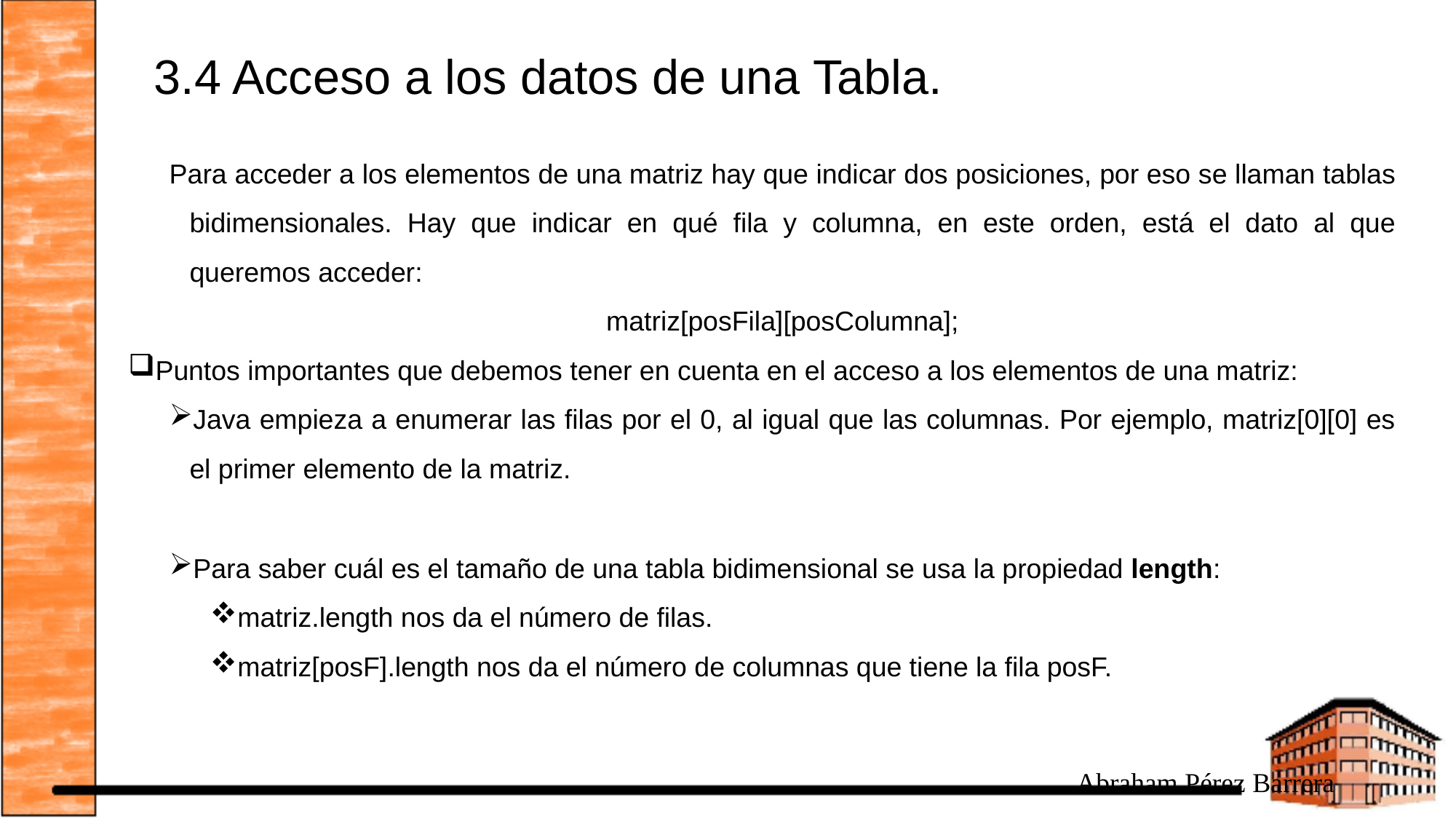

# 3.4 Acceso a los datos de una Tabla.
Para acceder a los elementos de una matriz hay que indicar dos posiciones, por eso se llaman tablas bidimensionales. Hay que indicar en qué fila y columna, en este orden, está el dato al que queremos acceder:
matriz[posFila][posColumna];
Puntos importantes que debemos tener en cuenta en el acceso a los elementos de una matriz:
Java empieza a enumerar las filas por el 0, al igual que las columnas. Por ejemplo, matriz[0][0] es el primer elemento de la matriz.

Para saber cuál es el tamaño de una tabla bidimensional se usa la propiedad length:
matriz.length nos da el número de filas.
matriz[posF].length nos da el número de columnas que tiene la fila posF.